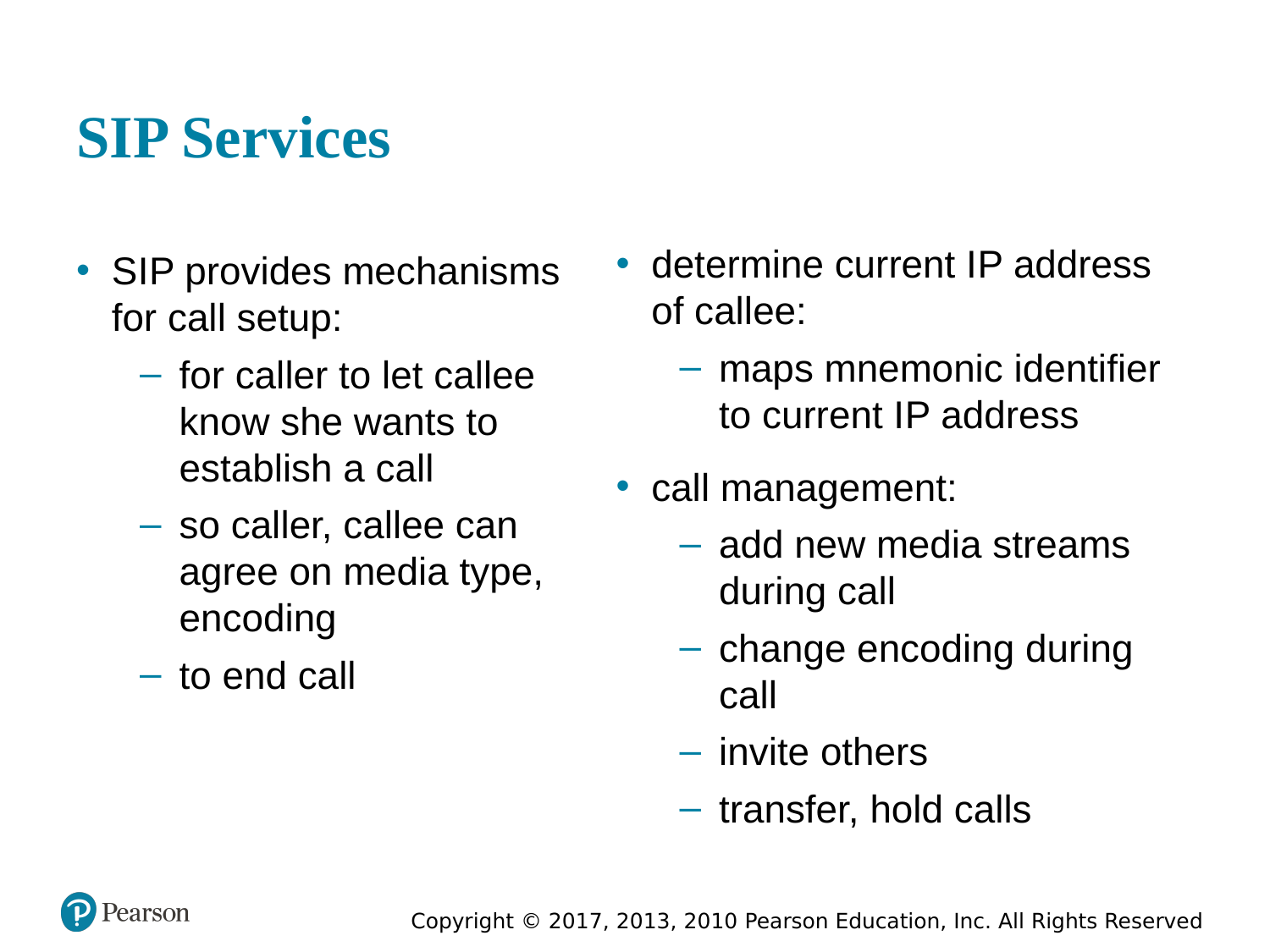

# S I P Services
determine current I P address of callee:
maps mnemonic identifier to current I P address
call management:
add new media streams during call
change encoding during call
invite others
transfer, hold calls
S I P provides mechanisms for call setup:
for caller to let callee know she wants to establish a call
so caller, callee can agree on media type, encoding
to end call